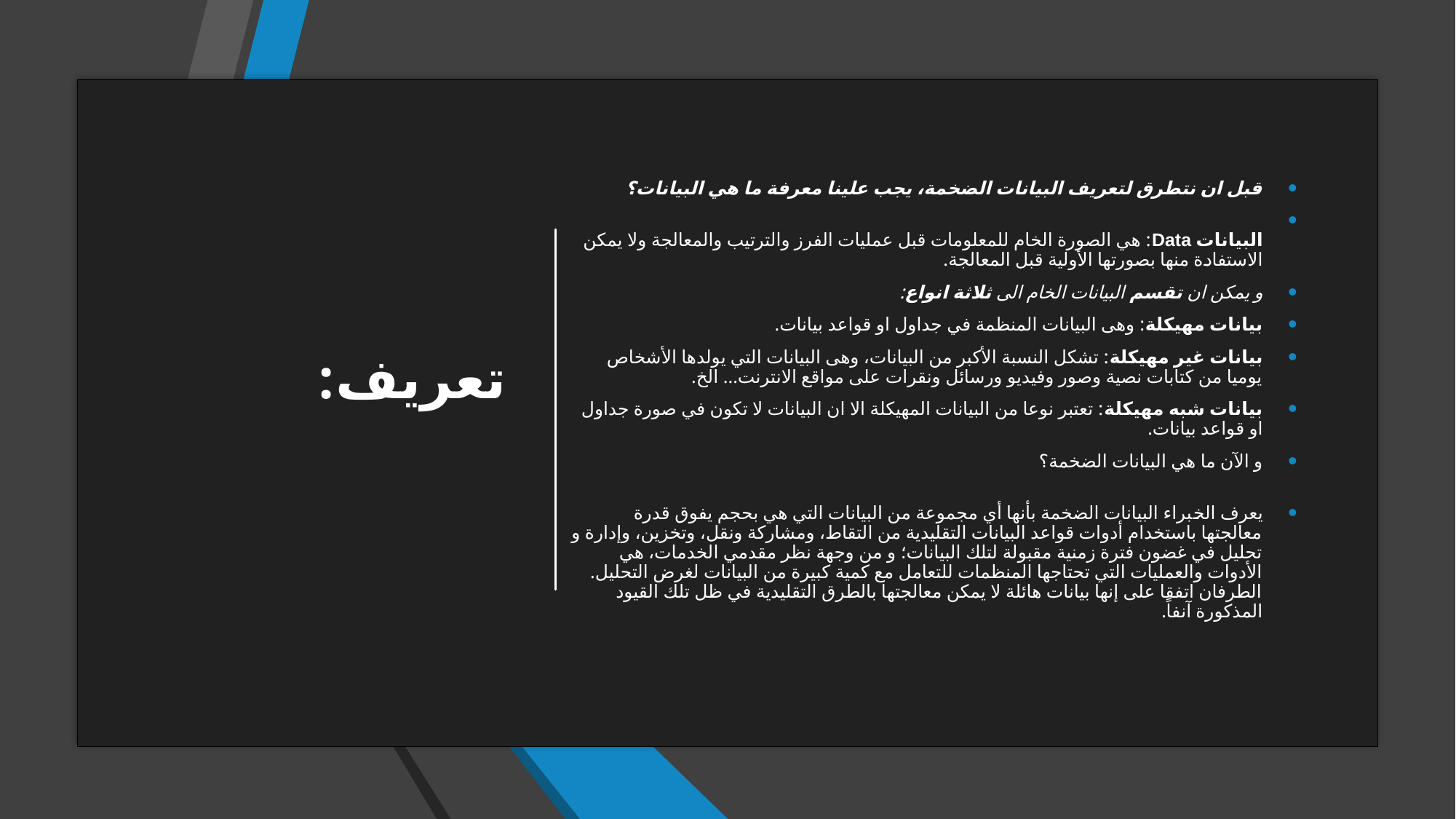

# تعريف:
قبل ان نتطرق لتعريف البيانات الضخمة، يجب علينا معرفة ما هي البيانات؟
البيانات Data: هي الصورة الخام للمعلومات قبل عمليات الفرز والترتيب والمعالجة ولا يمكن الاستفادة منها بصورتها الأولية قبل المعالجة.
و يمكن ان تقسم البيانات الخام الى ثلاثة انواع:
بيانات مهيكلة: وهى البيانات المنظمة في جداول او قواعد بيانات.
بيانات غير مهيكلة: تشكل النسبة الأكبر من البيانات، وهى البيانات التي يولدها الأشخاص يوميا من كتابات نصية وصور وفيديو ورسائل ونقرات على مواقع الانترنت... الخ.
بيانات شبه مهيكلة: تعتبر نوعا من البيانات المهيكلة الا ان البيانات لا تكون في صورة جداول او قواعد بيانات.
و الآن ما هي البيانات الضخمة؟
يعرف الخبراء البيانات الضخمة بأنها أي مجموعة من البيانات التي هي بحجم يفوق قدرة معالجتها باستخدام أدوات قواعد البيانات التقليدية من التقاط، ومشاركة ونقل، وتخزين، وإدارة و تحليل في غضون فترة زمنية مقبولة لتلك البيانات؛ و من وجهة نظر مقدمي الخدمات، هي الأدوات والعمليات التي تحتاجها المنظمات للتعامل مع كمية كبيرة من البيانات لغرض التحليل. الطرفان اتفقا على إنها بيانات هائلة لا يمكن معالجتها بالطرق التقليدية في ظل تلك القيود المذكورة آنفاً.